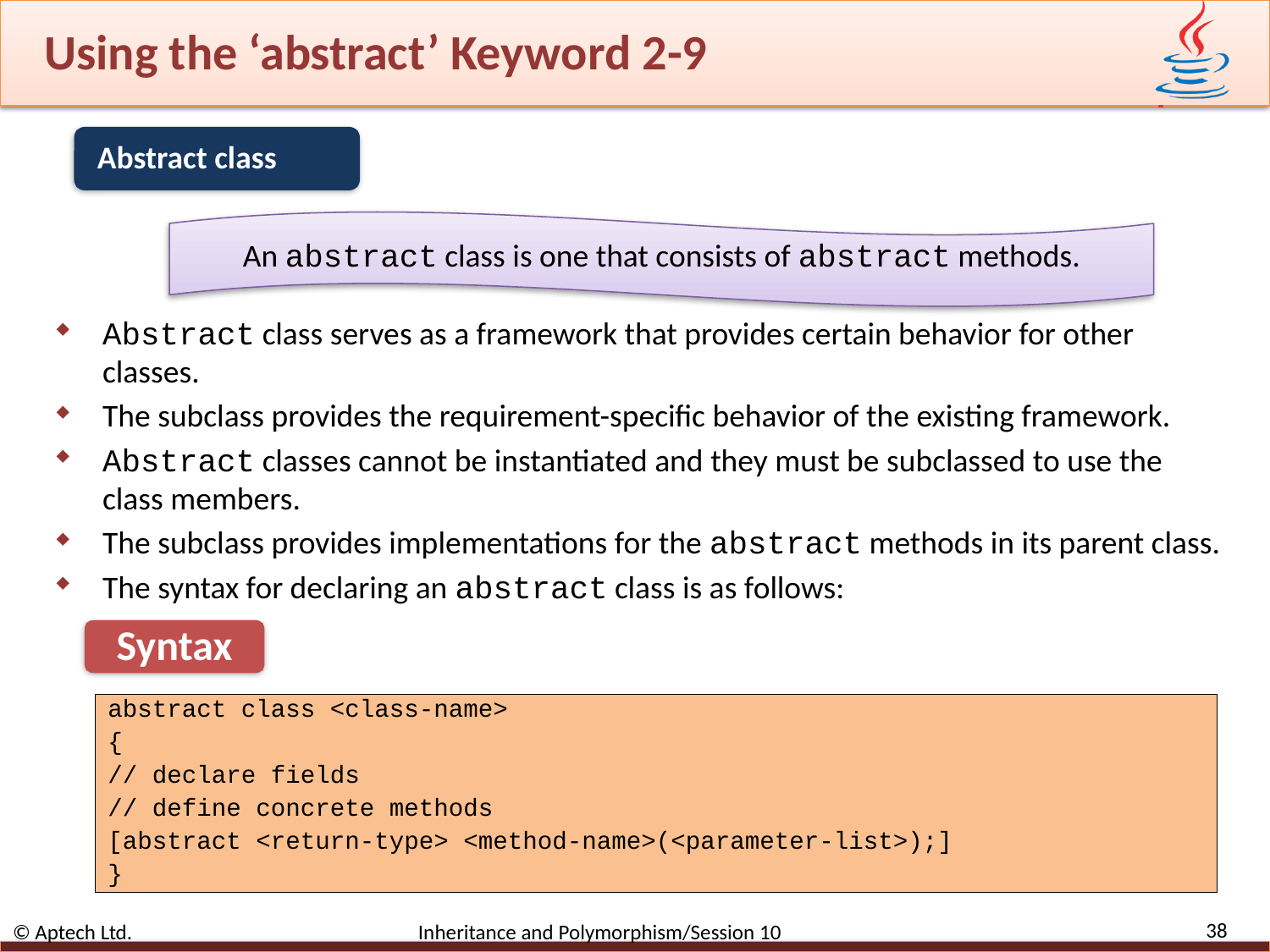

# Using the ‘abstract’ Keyword 2-9

Abstract class
An abstract class is one that consists of abstract methods.
Abstract class serves as a framework that provides certain behavior for other classes.
The subclass provides the requirement-specific behavior of the existing framework.
Abstract classes cannot be instantiated and they must be subclassed to use the class members.
The subclass provides implementations for the abstract methods in its parent class.
The syntax for declaring an abstract class is as follows:

Syntax
abstract class <class-name>
{
// declare fields
// define concrete methods
[abstract <return-type> <method-name>(<parameter-list>);]
}
38
© Aptech Ltd.                                                           Inheritance and Polymorphism/Session 10